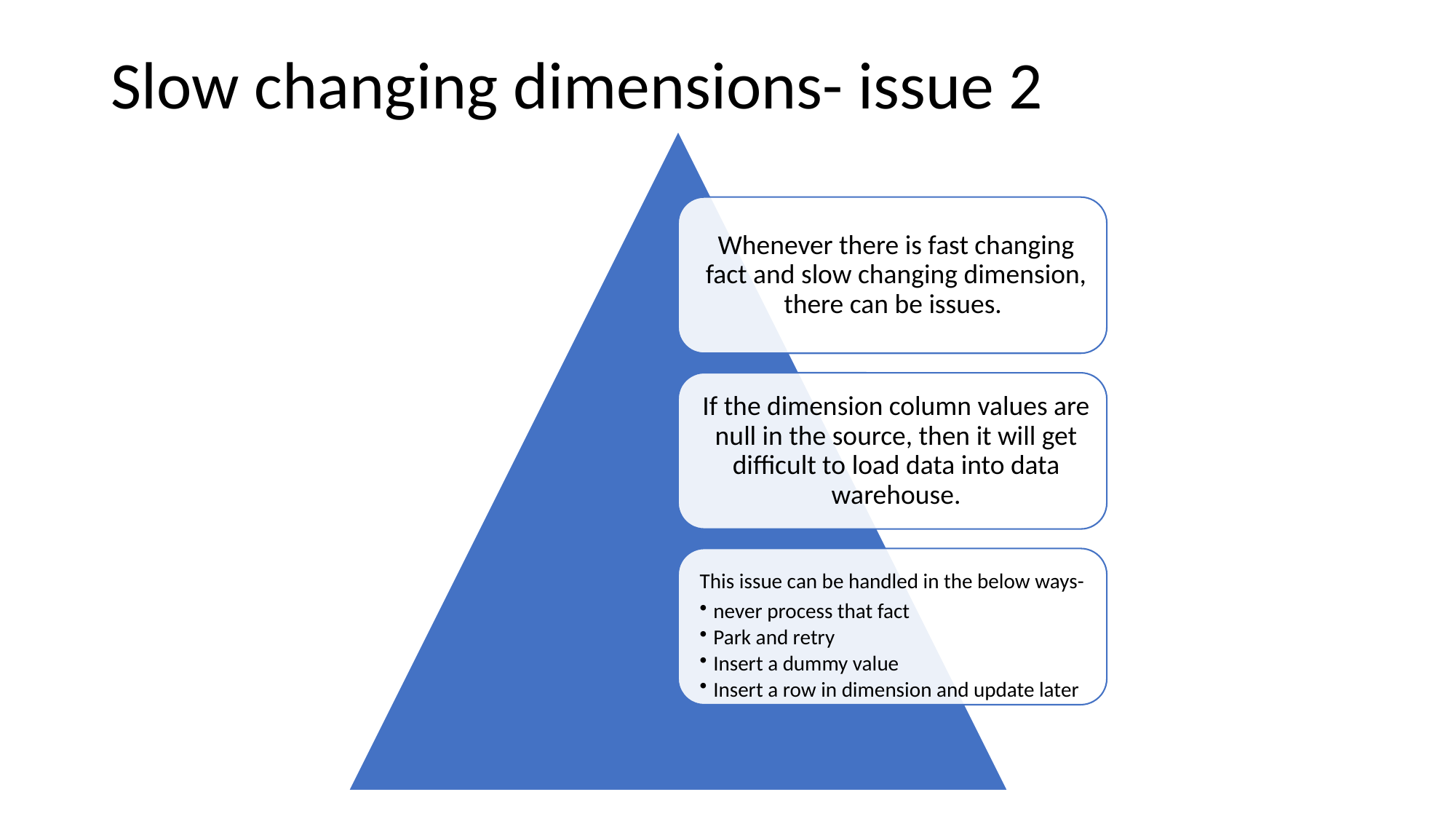

# Slow changing dimensions- issue 2
Whenever there is fast changing fact and slow changing dimension, there can be issues.
If the dimension column values are null in the source, then it will get difficult to load data into data warehouse.
This issue can be handled in the below ways-
never process that fact
Park and retry
Insert a dummy value
Insert a row in dimension and update later